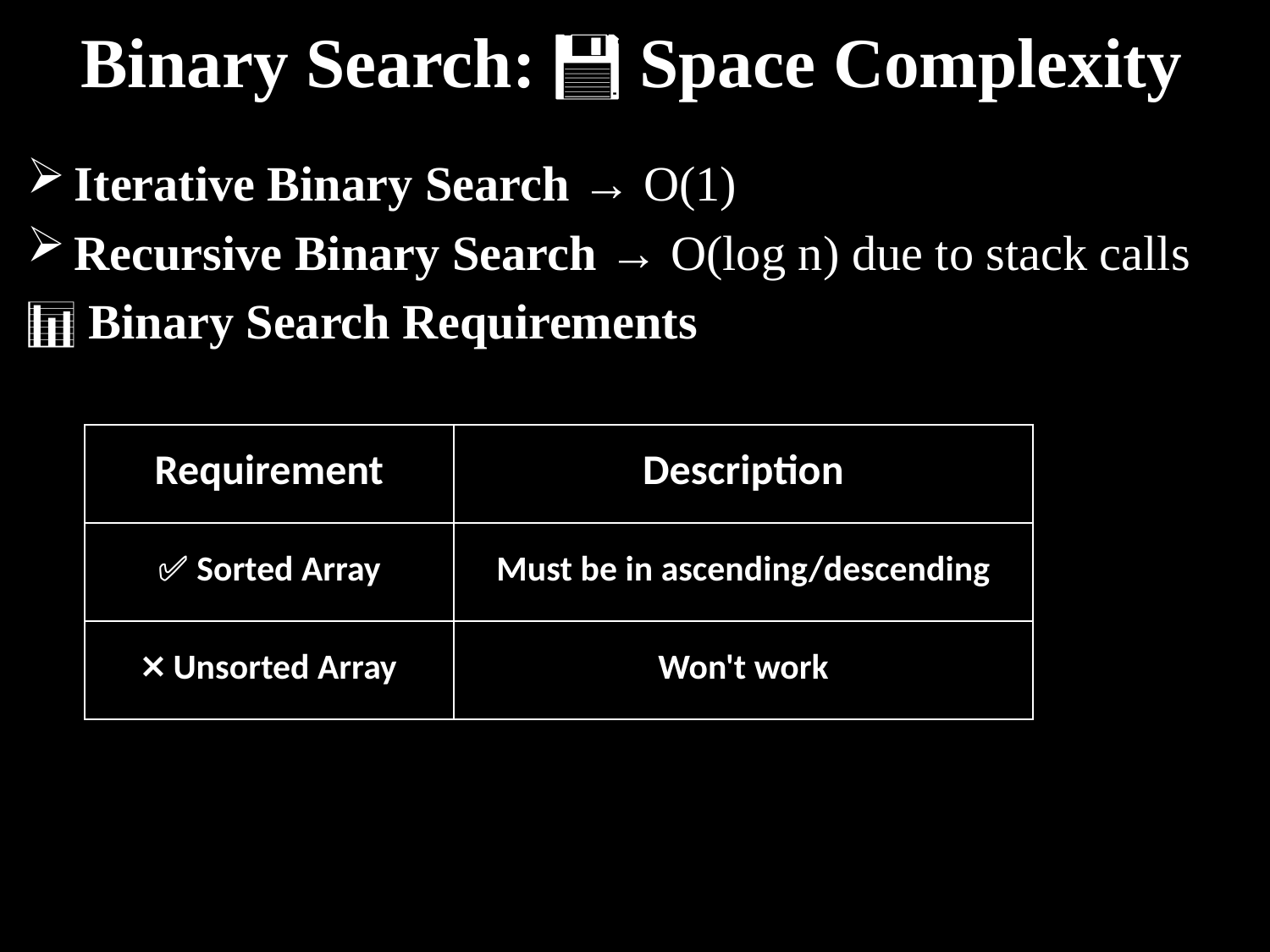

# Binary Search: 💾 Space Complexity
Iterative Binary Search → O(1)
Recursive Binary Search → O(log n) due to stack calls
📊 Binary Search Requirements

| Requirement | Description |
| --- | --- |
| ✅ Sorted Array | Must be in ascending/descending |
| ❌ Unsorted Array | Won't work |